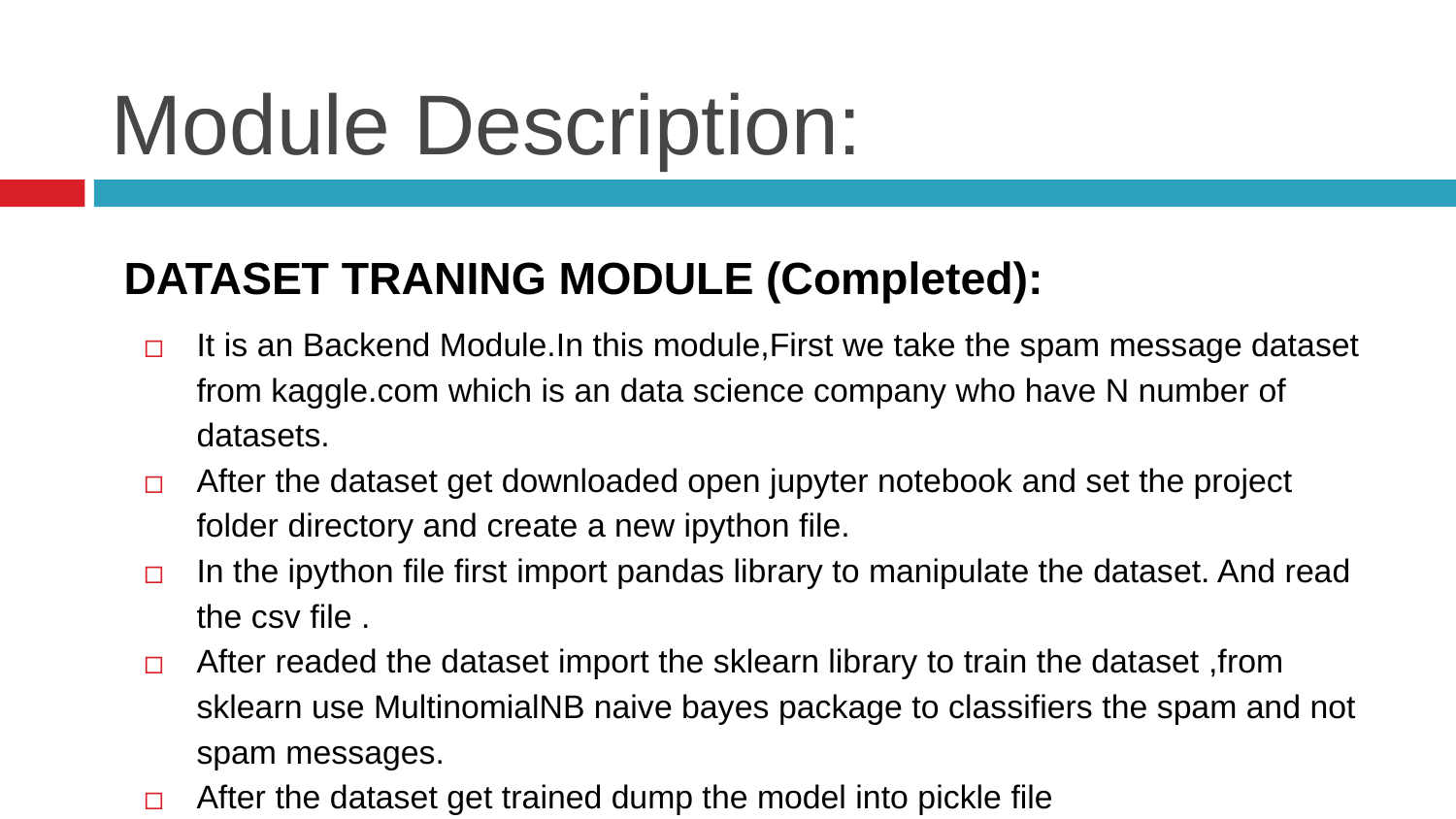

# Module Description:
DATASET TRANING MODULE (Completed):
It is an Backend Module.In this module,First we take the spam message dataset from kaggle.com which is an data science company who have N number of datasets.
After the dataset get downloaded open jupyter notebook and set the project folder directory and create a new ipython file.
In the ipython file first import pandas library to manipulate the dataset. And read the csv file .
After readed the dataset import the sklearn library to train the dataset ,from sklearn use MultinomialNB naive bayes package to classifiers the spam and not spam messages.
After the dataset get trained dump the model into pickle file like(spam_model.pkl)using Joblib library and dump() method.